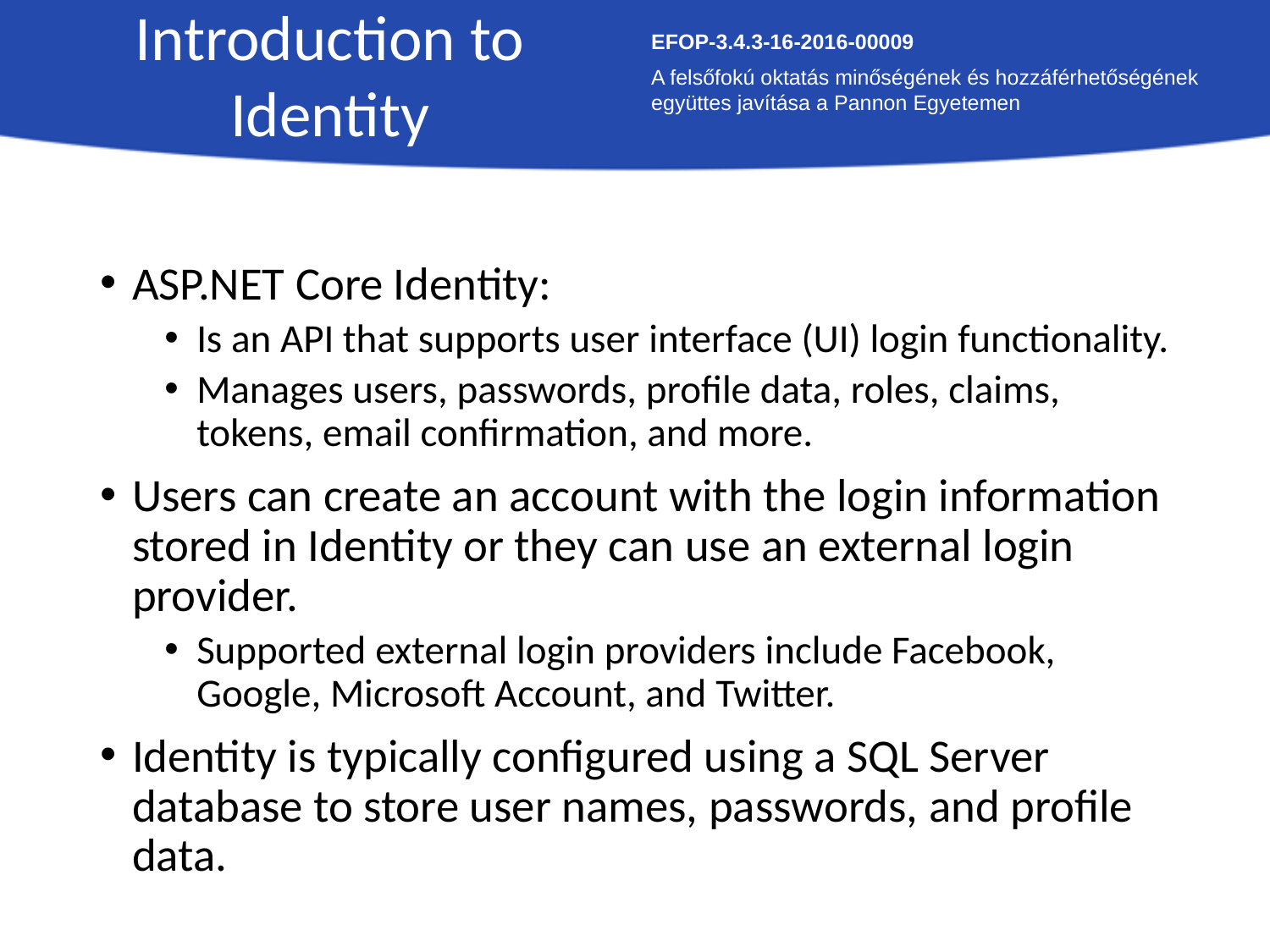

Introduction to Identity
EFOP-3.4.3-16-2016-00009
A felsőfokú oktatás minőségének és hozzáférhetőségének együttes javítása a Pannon Egyetemen
ASP.NET Core Identity:
Is an API that supports user interface (UI) login functionality.
Manages users, passwords, profile data, roles, claims, tokens, email confirmation, and more.
Users can create an account with the login information stored in Identity or they can use an external login provider.
Supported external login providers include Facebook, Google, Microsoft Account, and Twitter.
Identity is typically configured using a SQL Server database to store user names, passwords, and profile data.